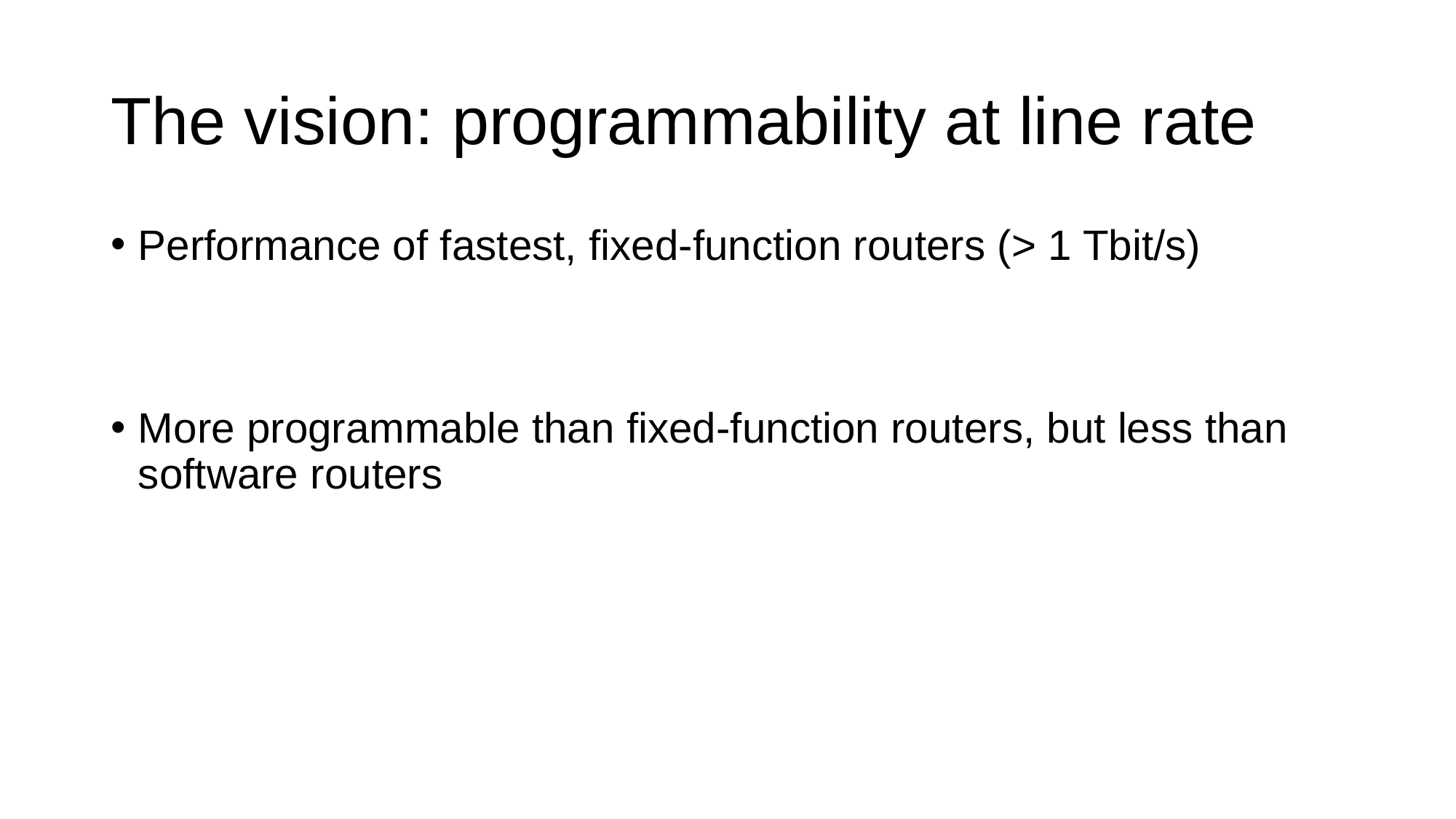

# The vision: programmability at line rate
Performance of fastest, fixed-function routers (> 1 Tbit/s)

More programmable than fixed-function routers, but less than software routers